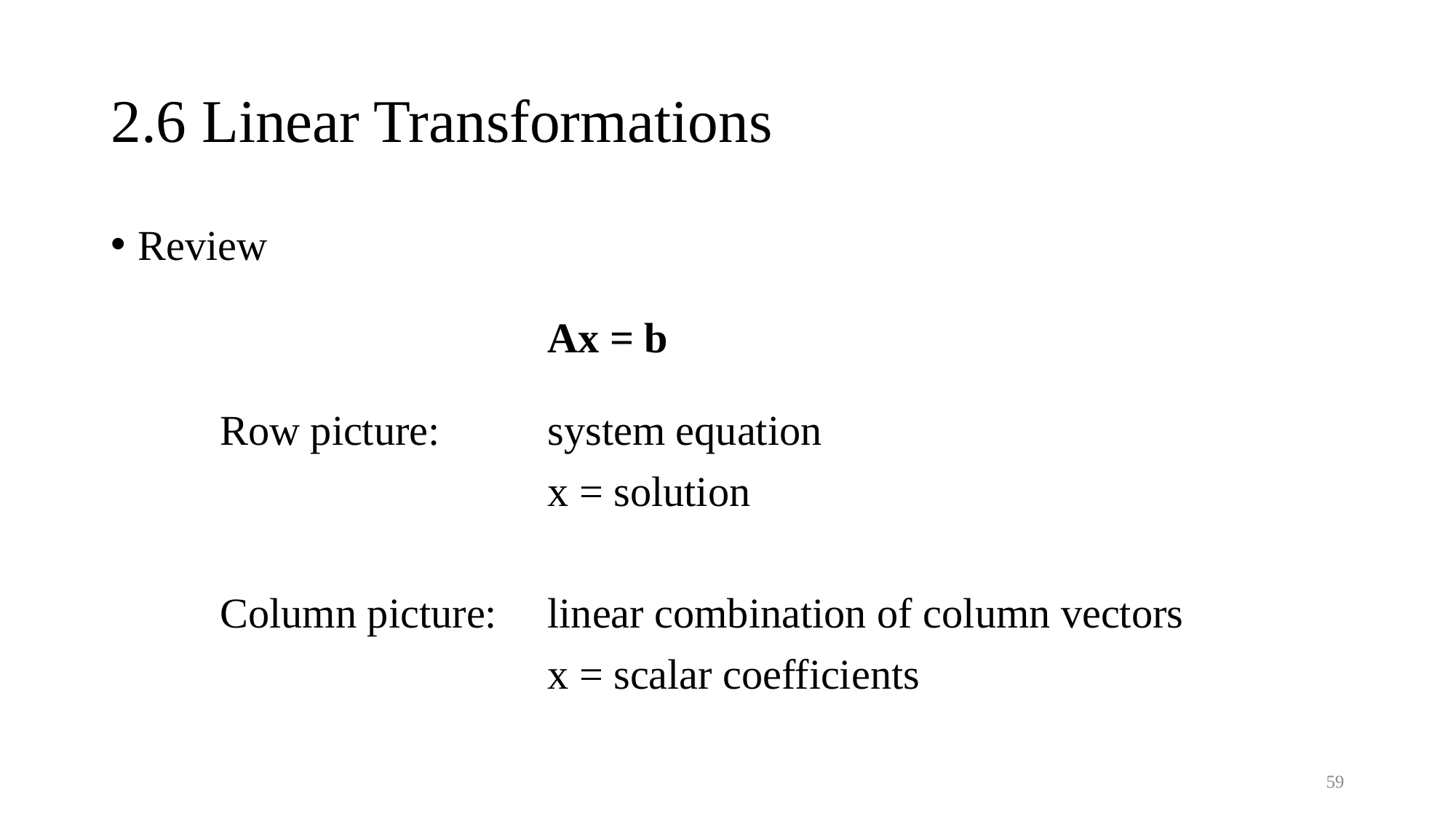

# 2.6 Linear Transformations
Review

				Ax = b

	Row picture: 	system equation
				x = solution

	Column picture: 	linear combination of column vectors
				x = scalar coefficients
59